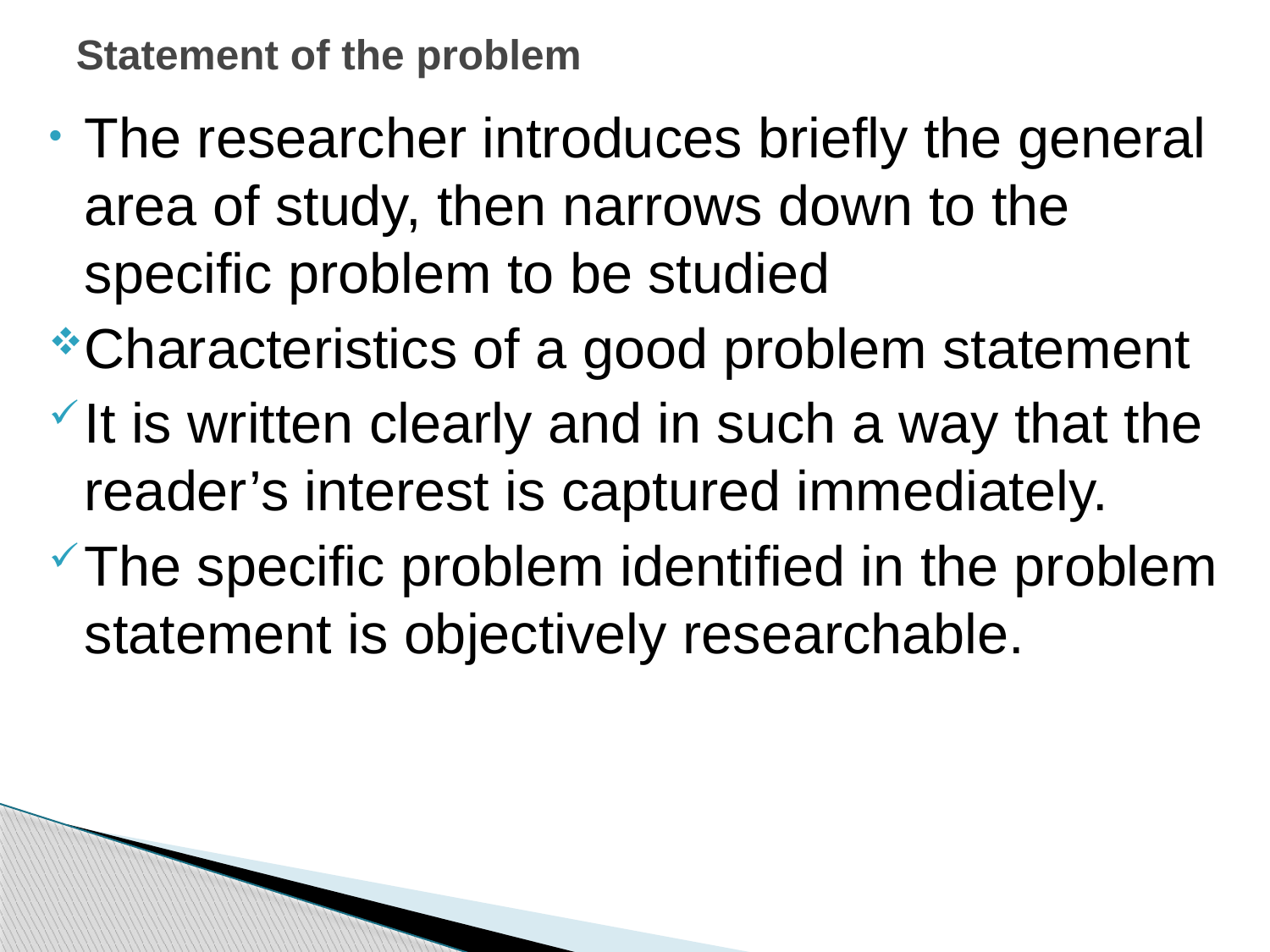

# Statement of the problem
The researcher introduces briefly the general area of study, then narrows down to the specific problem to be studied
Characteristics of a good problem statement
It is written clearly and in such a way that the reader’s interest is captured immediately.
The specific problem identified in the problem statement is objectively researchable.